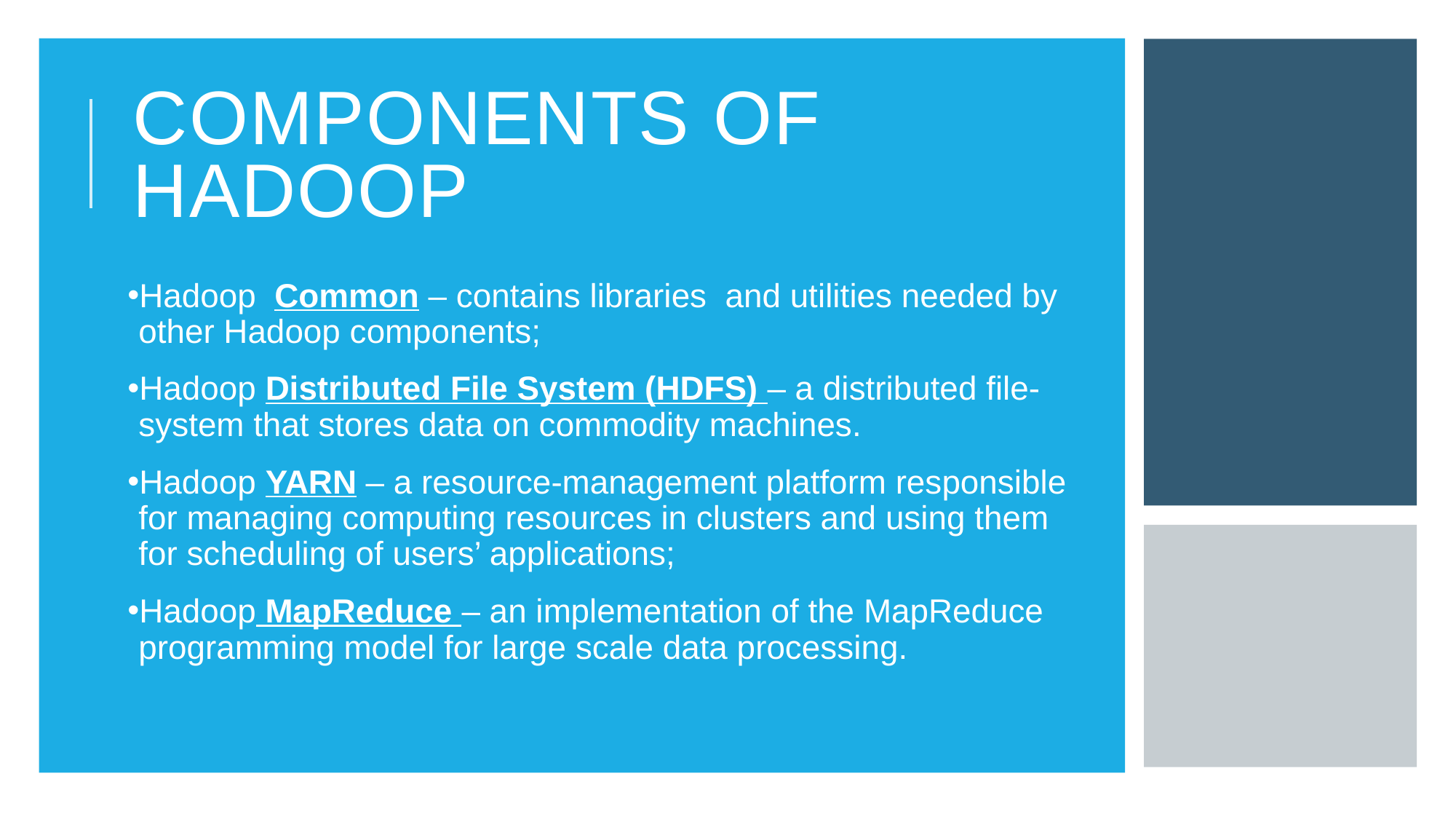

# Components of hadoop
Hadoop  Common – contains libraries  and utilities needed by other Hadoop components;
Hadoop Distributed File System (HDFS) – a distributed file-system that stores data on commodity machines.
Hadoop YARN – a resource-management platform responsible for managing computing resources in clusters and using them for scheduling of users’ applications;
Hadoop MapReduce – an implementation of the MapReduce programming model for large scale data processing.